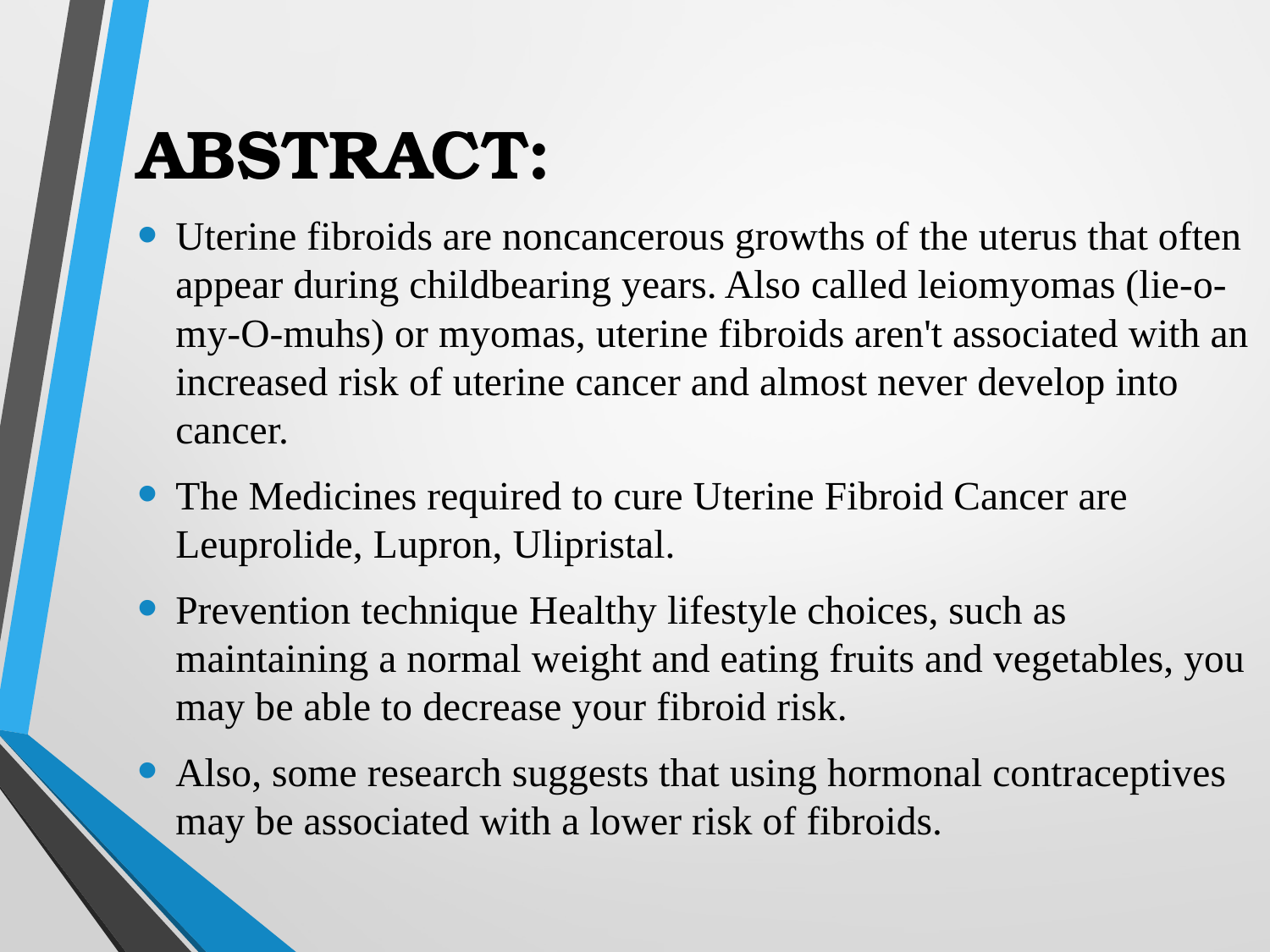

ABSTRACT:
Uterine fibroids are noncancerous growths of the uterus that often appear during childbearing years. Also called leiomyomas (lie-o-my-O-muhs) or myomas, uterine fibroids aren't associated with an increased risk of uterine cancer and almost never develop into cancer.
The Medicines required to cure Uterine Fibroid Cancer are Leuprolide, Lupron, Ulipristal.
Prevention technique Healthy lifestyle choices, such as maintaining a normal weight and eating fruits and vegetables, you may be able to decrease your fibroid risk.
Also, some research suggests that using hormonal contraceptives may be associated with a lower risk of fibroids.